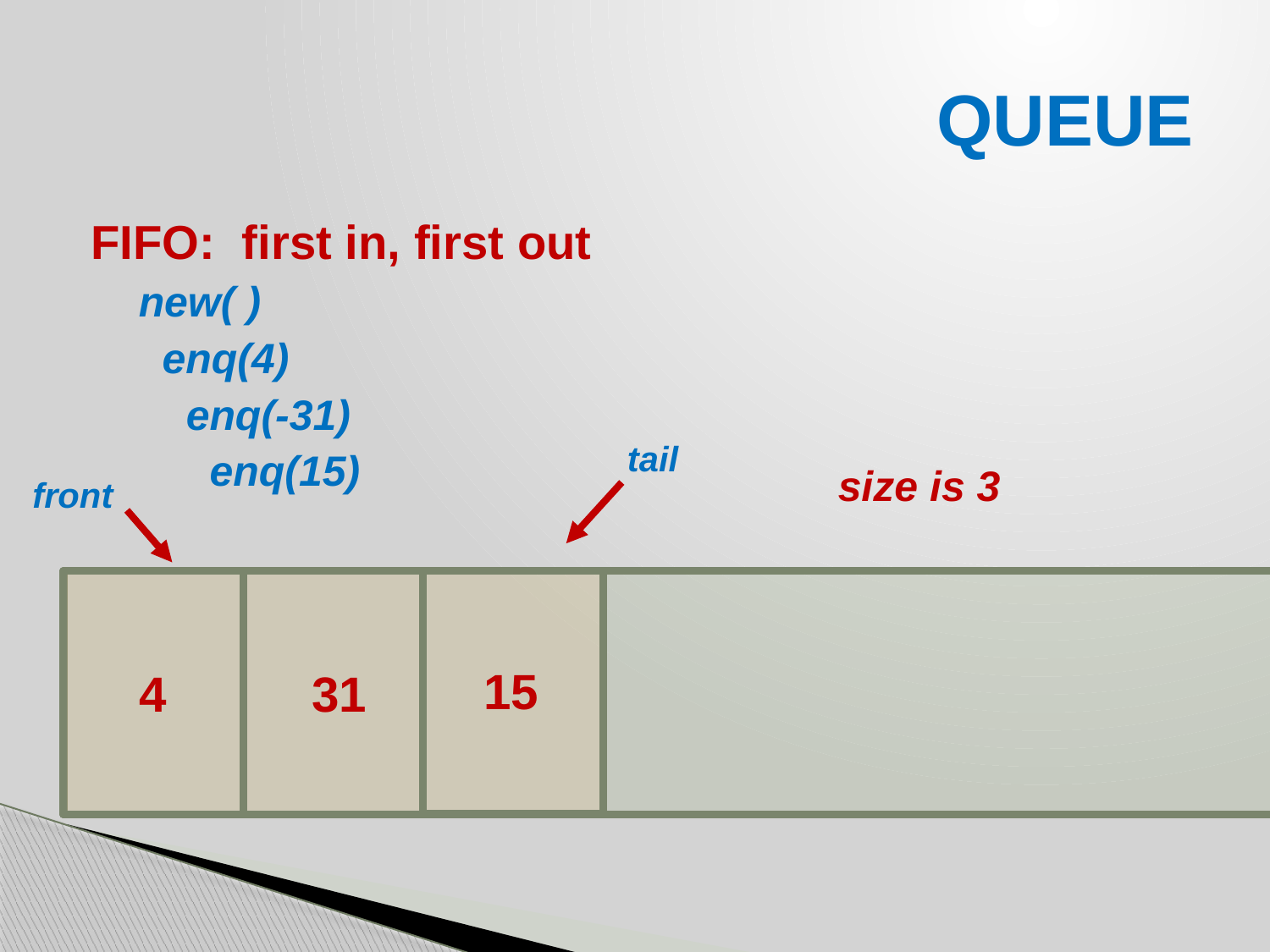

# QUEUE
FIFO:  first in, first out
 new( )
   enq(4)
     enq(-31)
       enq(15)
tail
size is 3
front

15
4
31